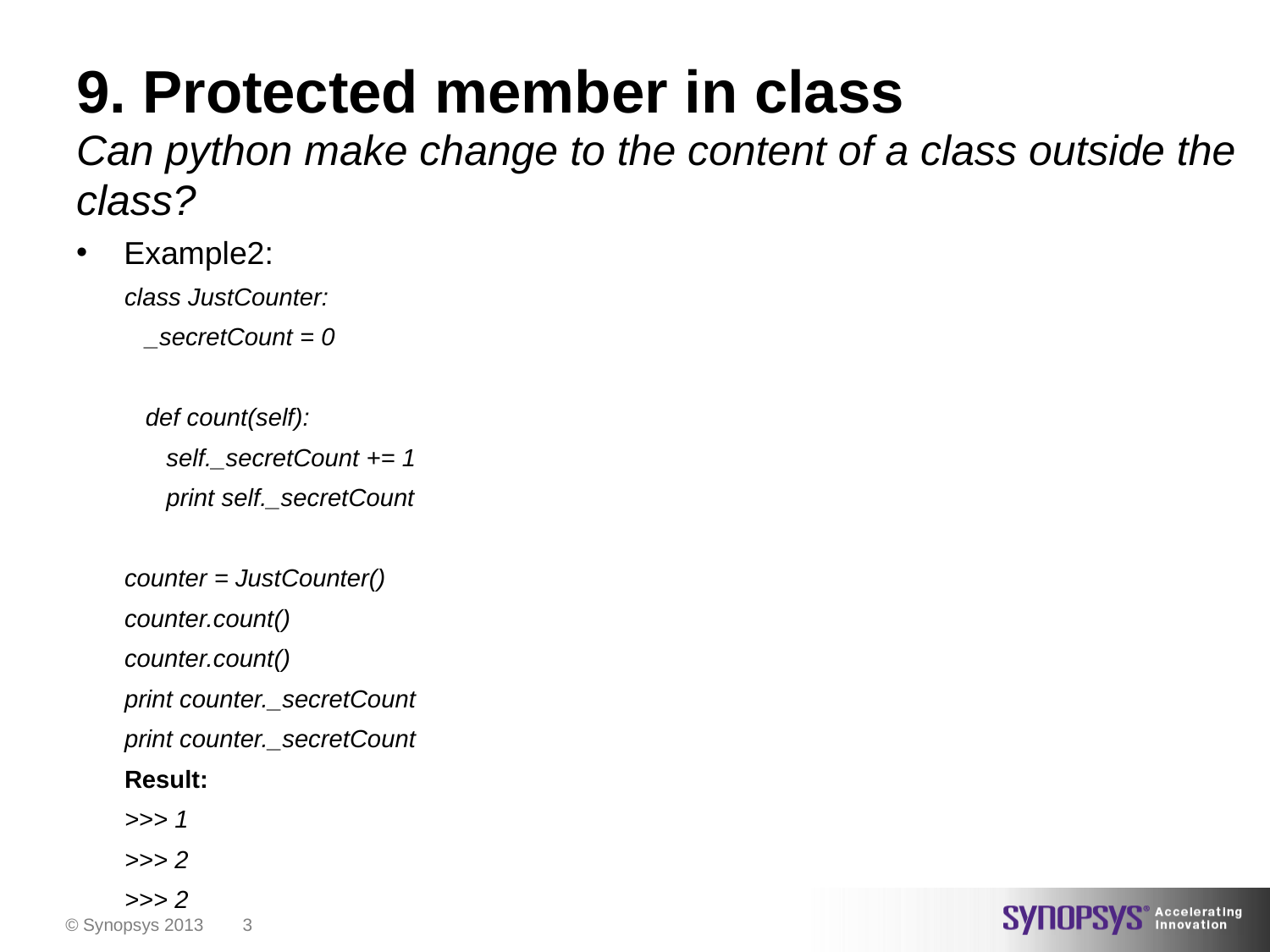

# 9. Protected member in class
Can python make change to the content of a class outside the class?
Example2:
class JustCounter:
   _secretCount = 0

   def count(self):
      self._secretCount += 1
      print self._secretCount

counter = JustCounter()
counter.count()
counter.count()
print counter._secretCount
print counter._secretCount
Result:
>>> 1
>>> 2
>>> 2